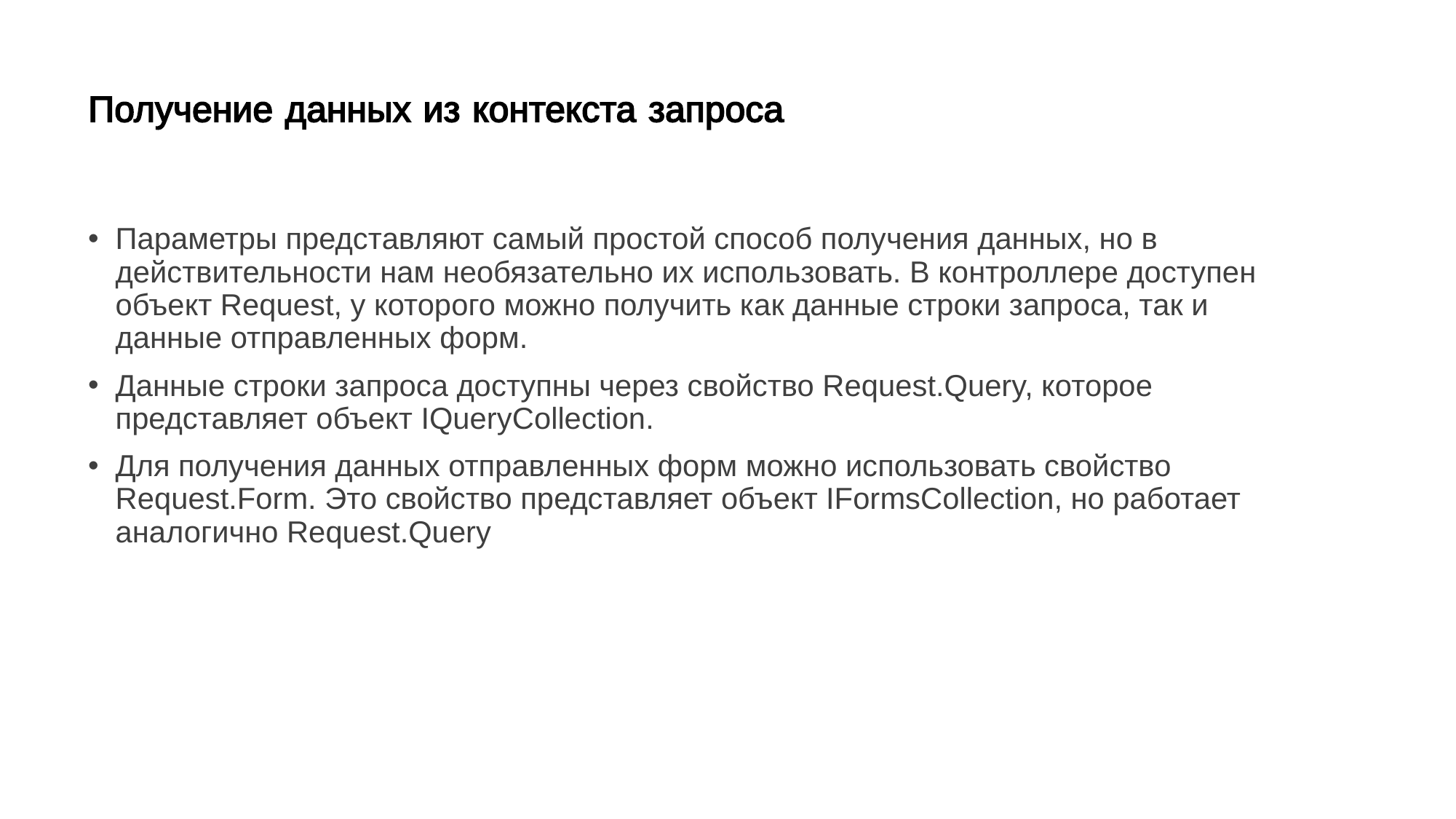

# Получение данных из контекста запроса
Параметры представляют самый простой способ получения данных, но в действительности нам необязательно их использовать. В контроллере доступен объект Request, у которого можно получить как данные строки запроса, так и данные отправленных форм.
Данные строки запроса доступны через свойство Request.Query, которое представляет объект IQueryCollection.
Для получения данных отправленных форм можно использовать свойство Request.Form. Это свойство представляет объект IFormsCollection, но работает аналогично Request.Query